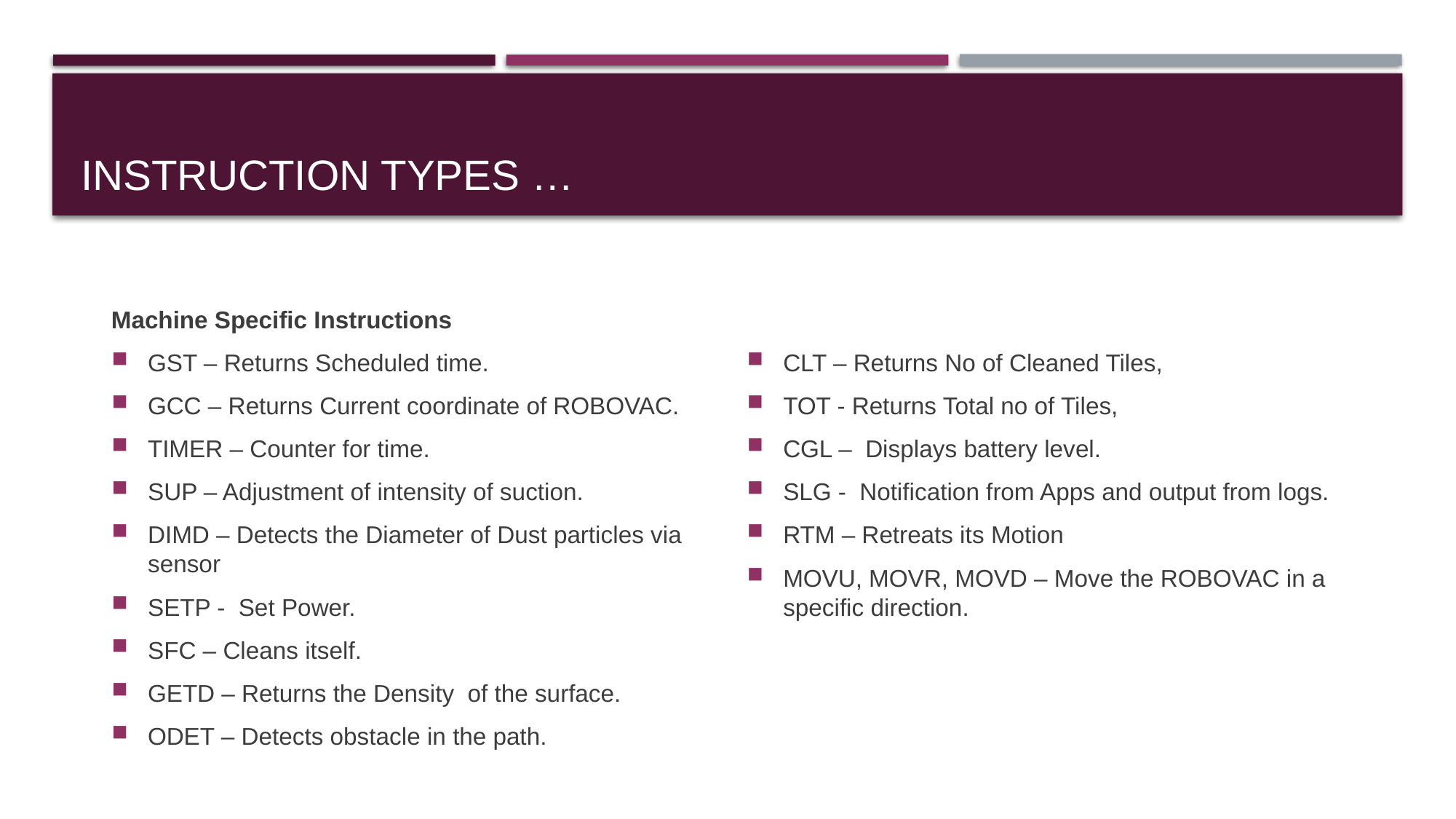

# INSTRUCTION TYPES …
Machine Specific Instructions
GST – Returns Scheduled time.
GCC – Returns Current coordinate of ROBOVAC.
TIMER – Counter for time.
SUP – Adjustment of intensity of suction.
DIMD – Detects the Diameter of Dust particles via sensor
SETP -  Set Power.
SFC – Cleans itself.
GETD – Returns the Density  of the surface.
ODET – Detects obstacle in the path.

CLT – Returns No of Cleaned Tiles,
TOT - Returns Total no of Tiles,
CGL –  Displays battery level.
SLG -  Notification from Apps and output from logs.
RTM – Retreats its Motion
MOVU, MOVR, MOVD – Move the ROBOVAC in a specific direction.